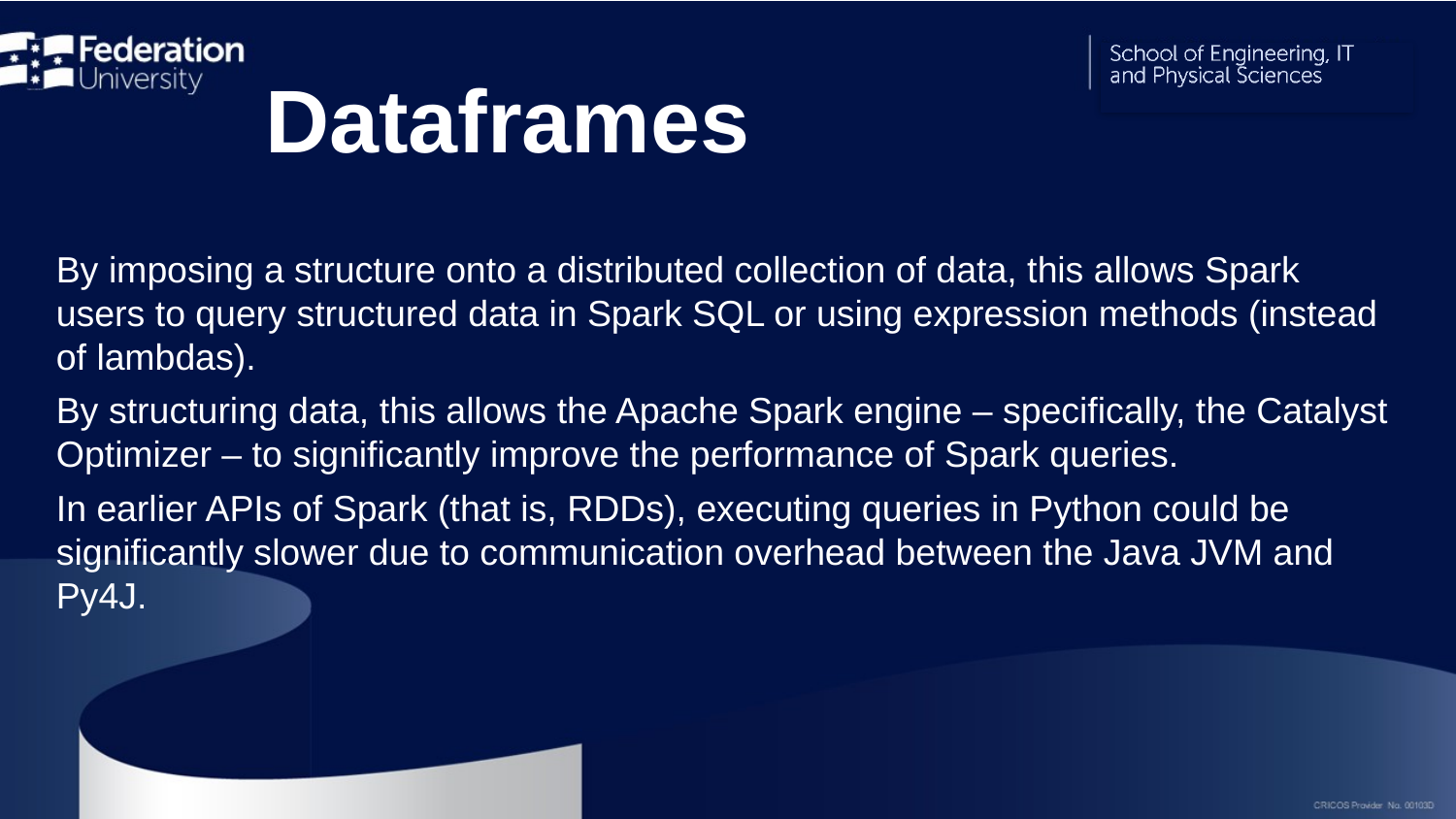

# Dataframes
By imposing a structure onto a distributed collection of data, this allows Spark users to query structured data in Spark SQL or using expression methods (instead of lambdas).
By structuring data, this allows the Apache Spark engine – specifically, the Catalyst Optimizer – to significantly improve the performance of Spark queries.
In earlier APIs of Spark (that is, RDDs), executing queries in Python could be significantly slower due to communication overhead between the Java JVM and Py4J.

ITECH1103 BDA
34